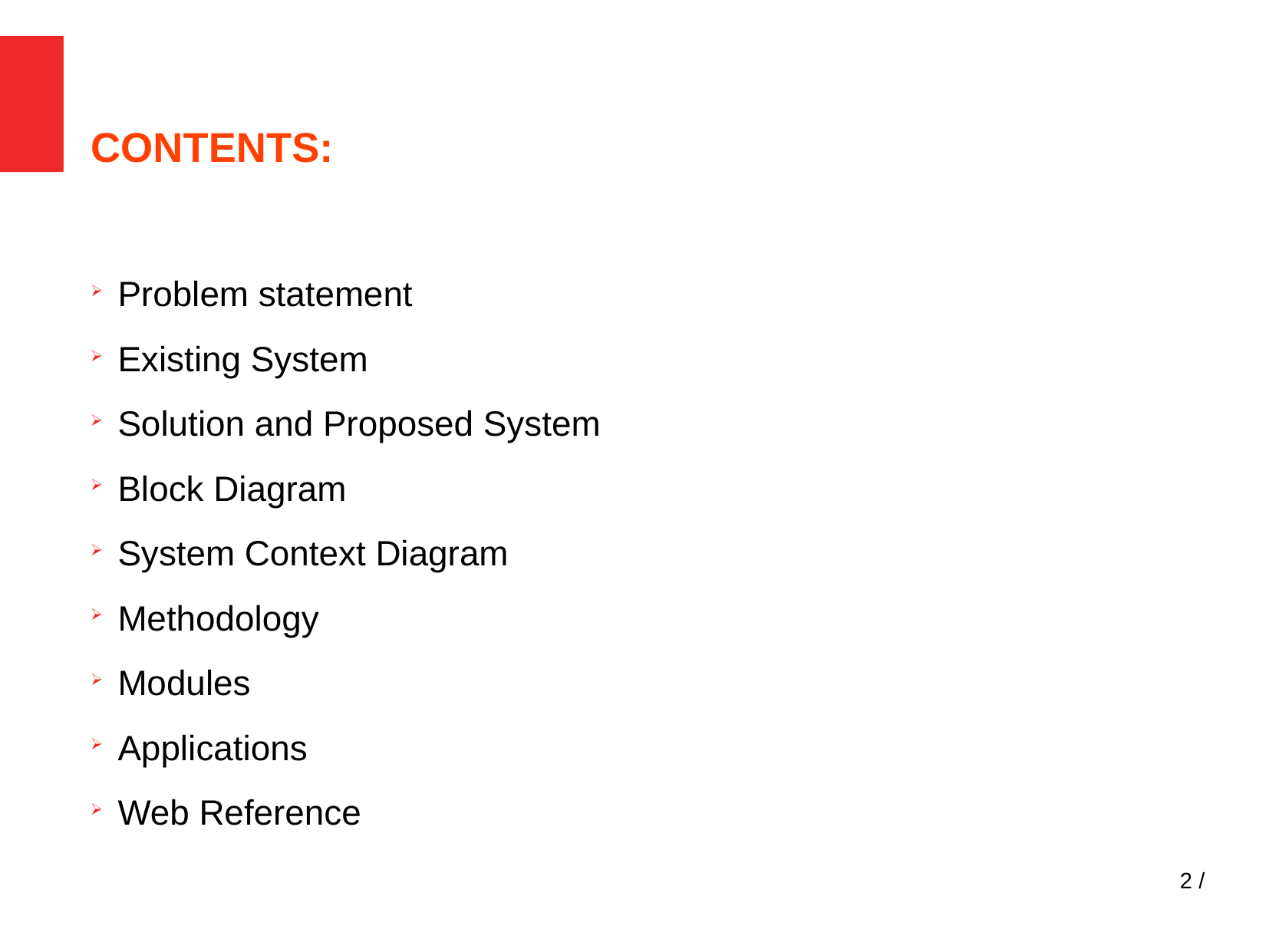

CONTENTS:
Problem statement
Existing System
Solution and Proposed System
Block Diagram
System Context Diagram
Methodology
Modules
Applications
Web Reference
2 /